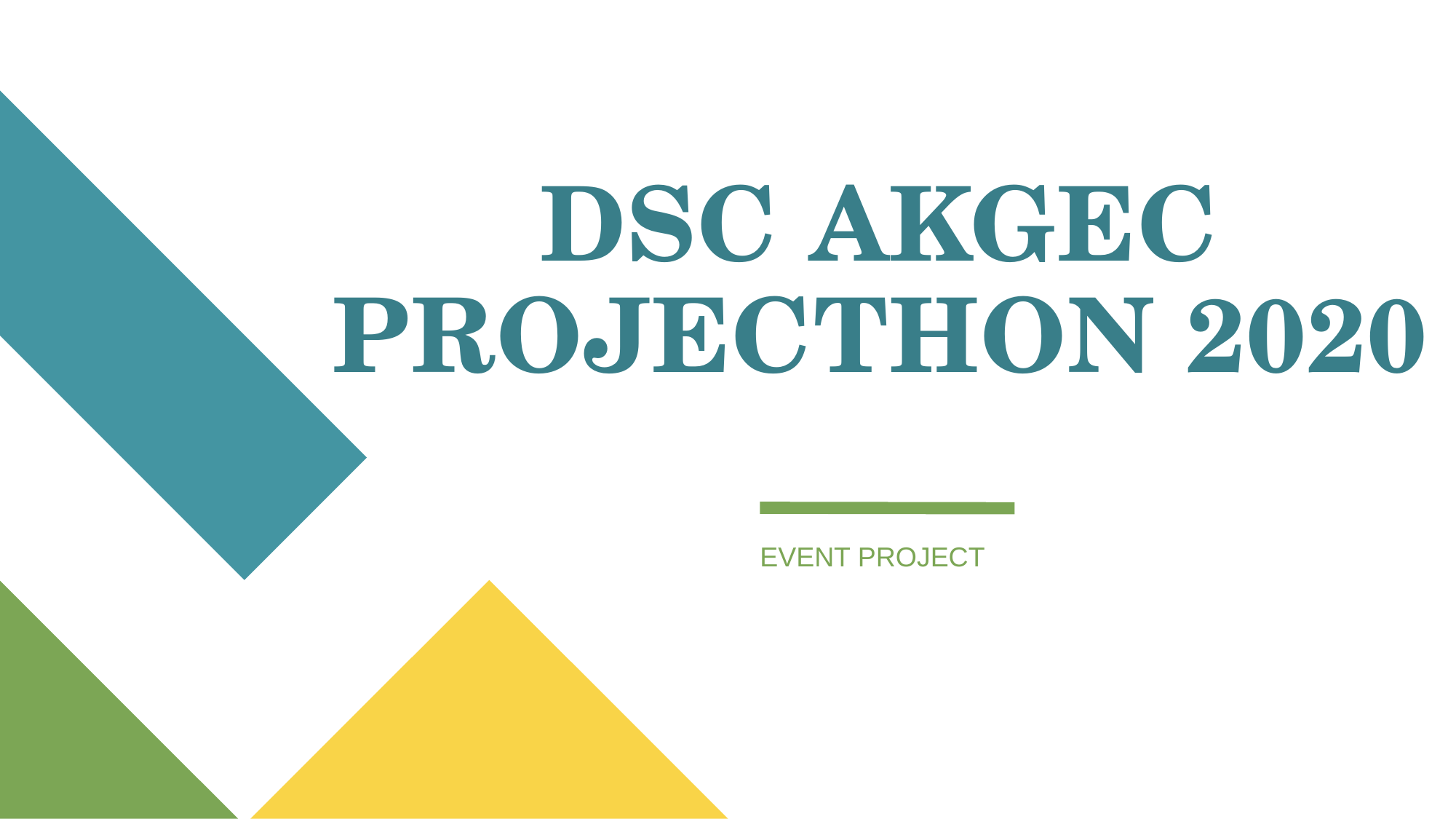

# DSC AKGEC PROJECTHON 2020
EVENT PROJECT